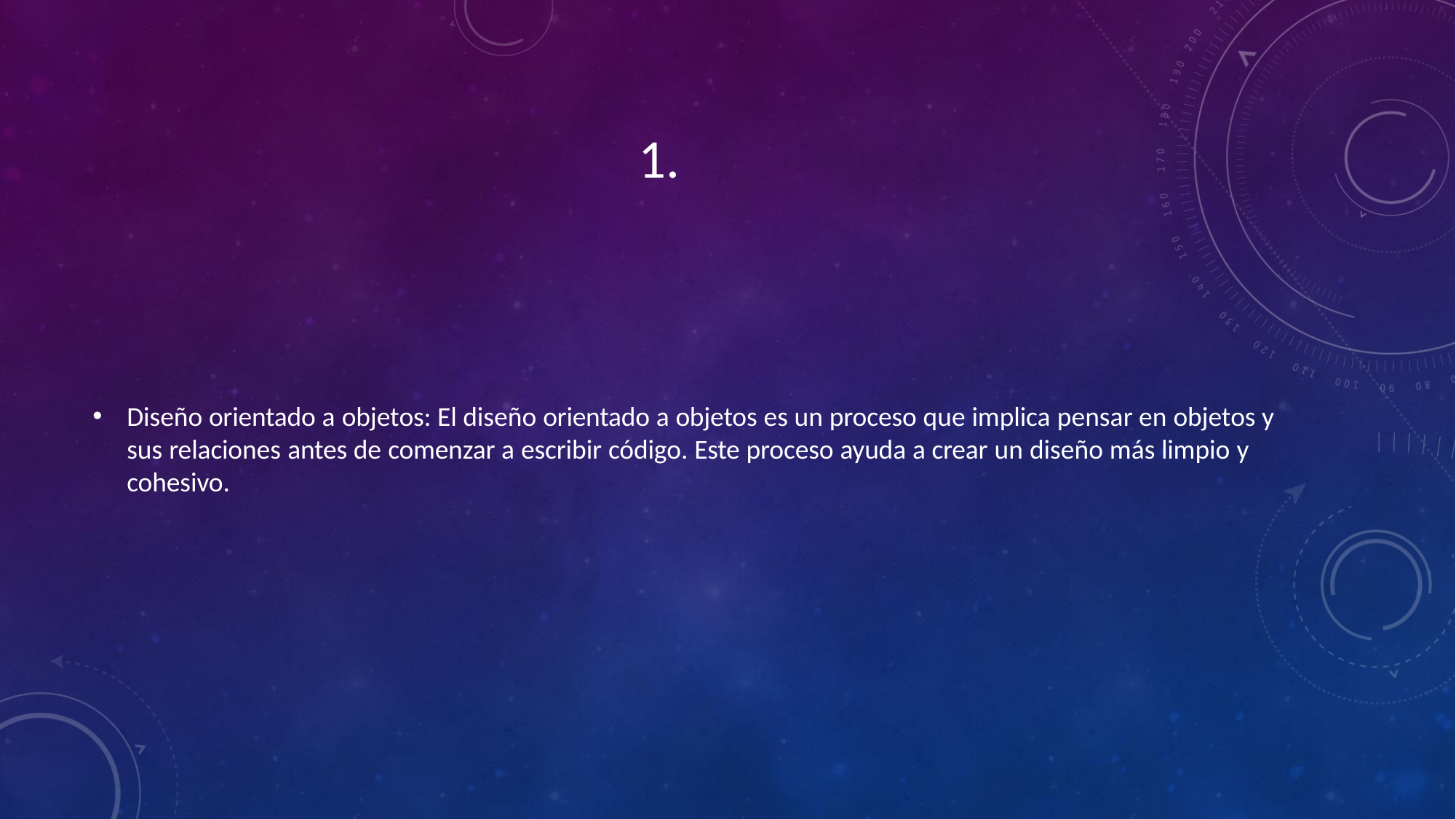

# 1.
Diseño orientado a objetos: El diseño orientado a objetos es un proceso que implica pensar en objetos y  sus relaciones antes de comenzar a escribir código. Este proceso ayuda a crear un diseño más limpio y  cohesivo.